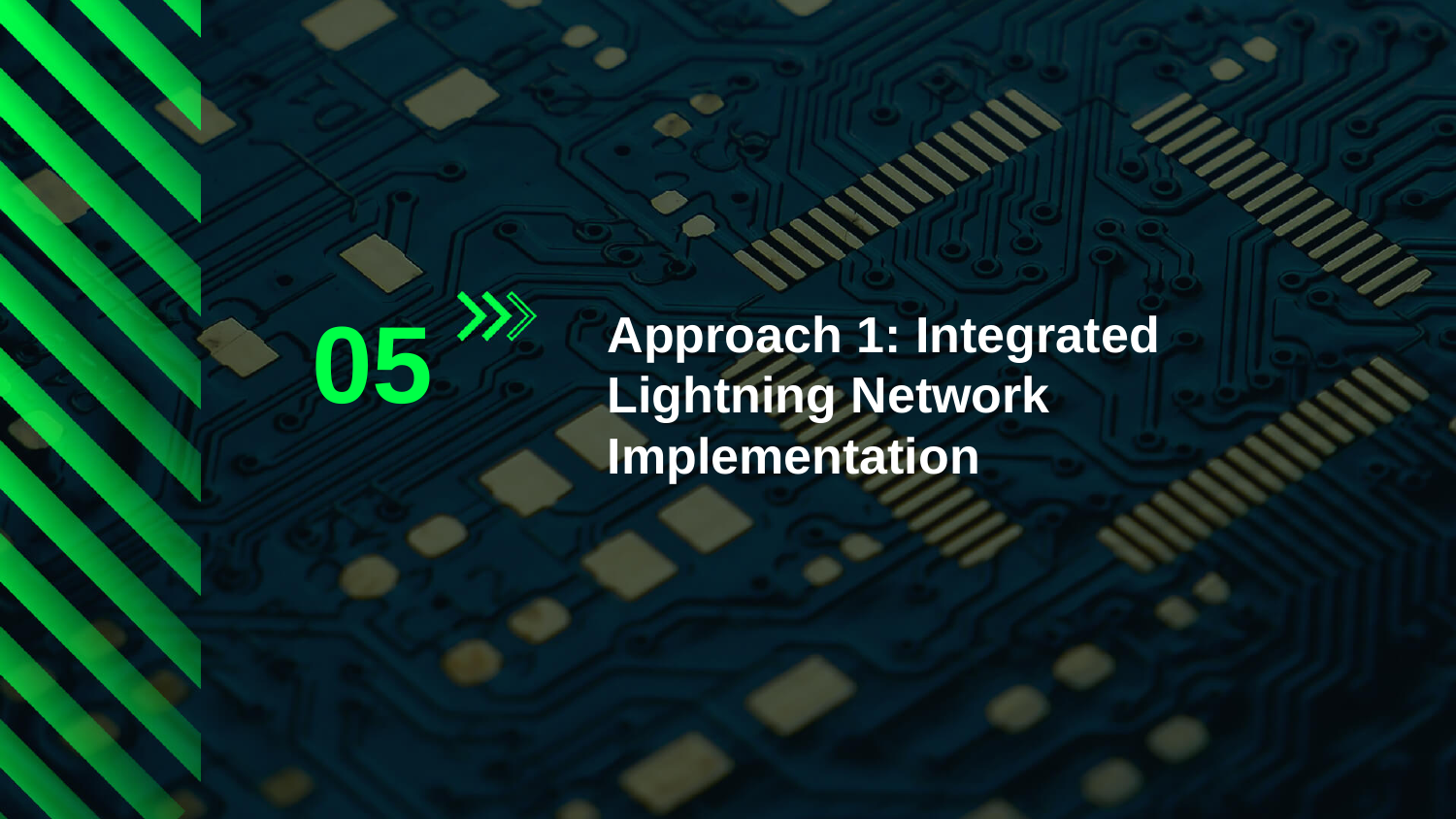

Approach 1: Integrated Lightning Network Implementation
05